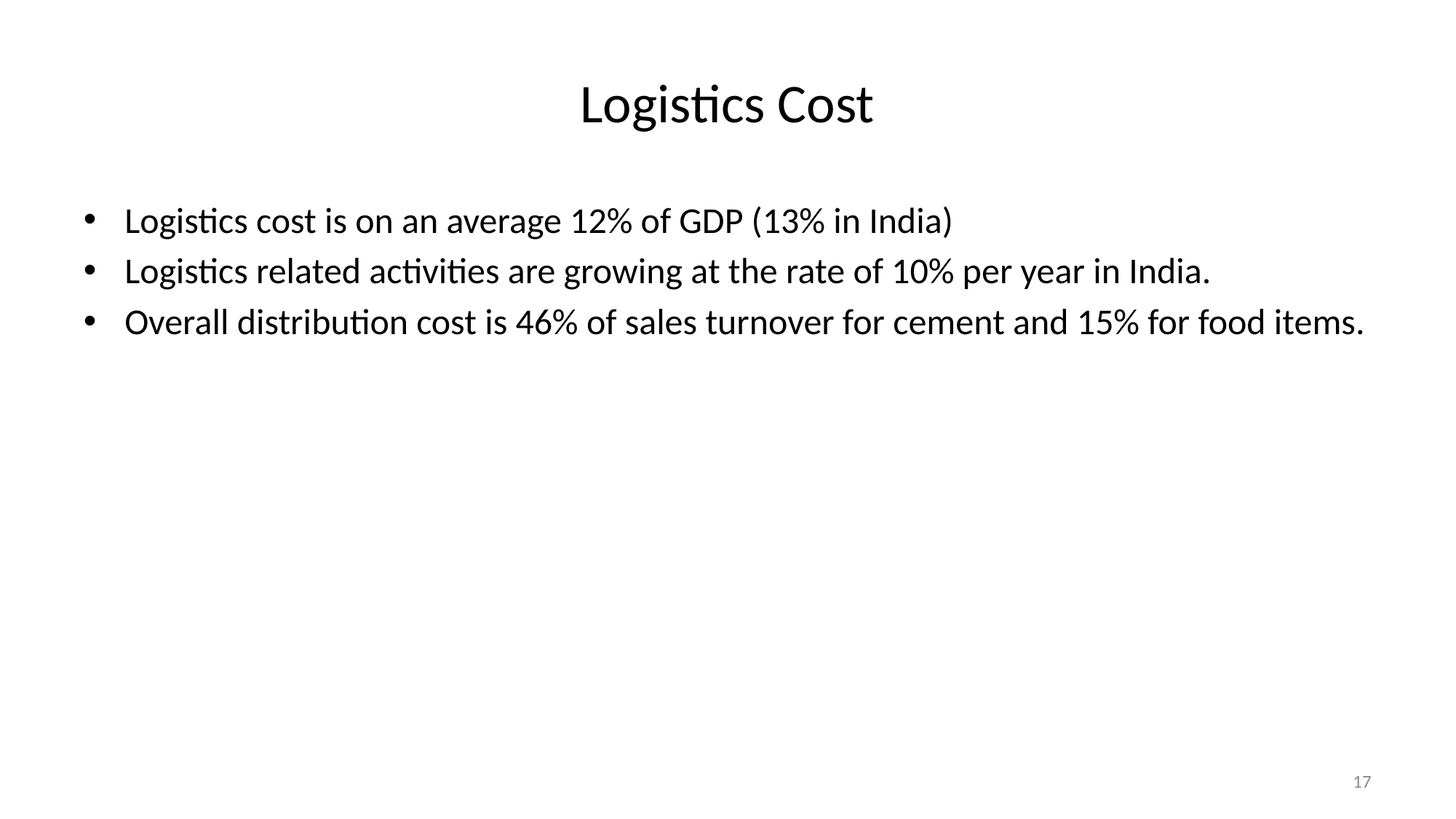

# Logistics Cost
Logistics cost is on an average 12% of GDP (13% in India)
Logistics related activities are growing at the rate of 10% per year in India.
Overall distribution cost is 46% of sales turnover for cement and 15% for food items.

17